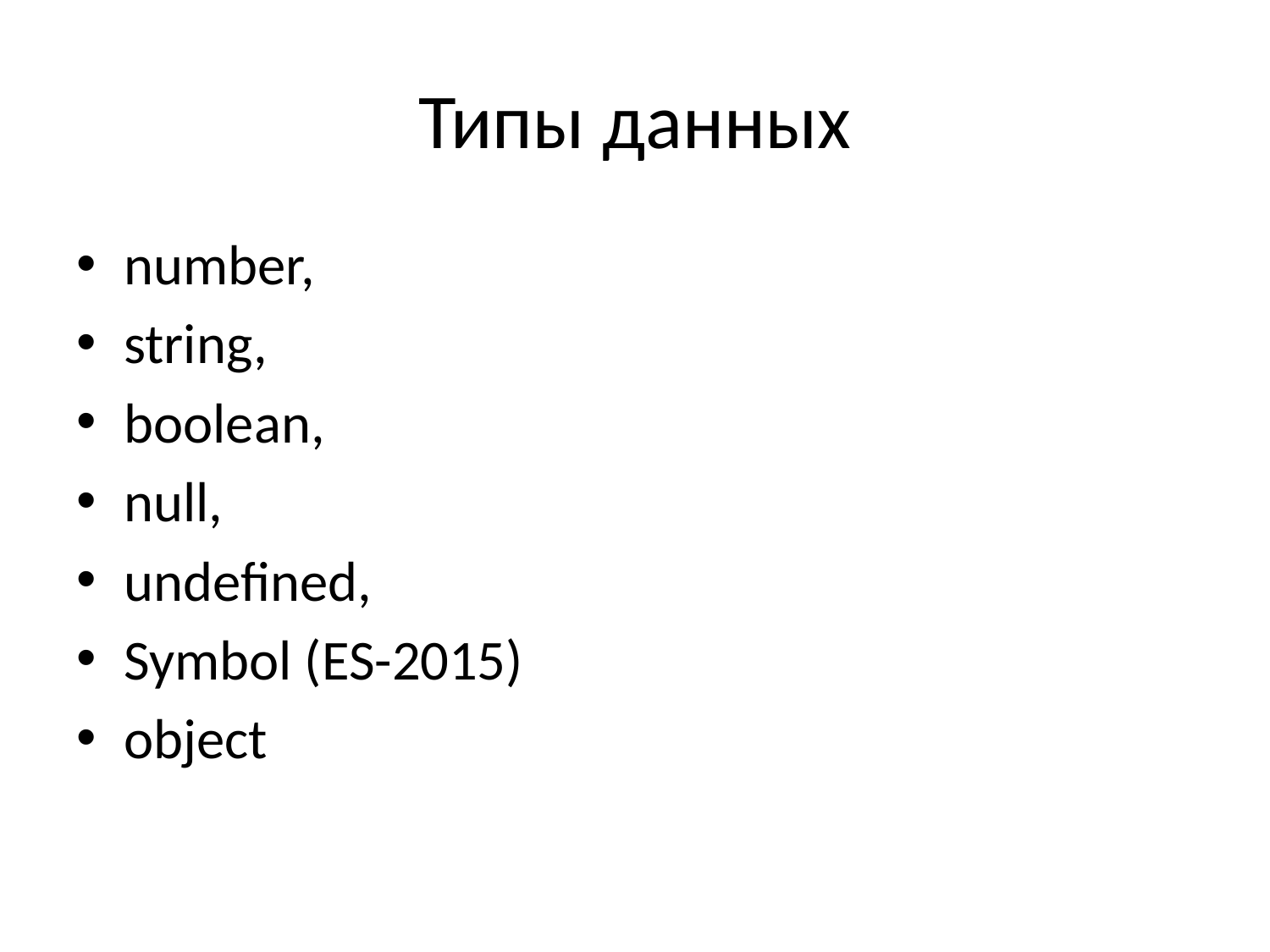

# Типы данных
number,
string,
boolean,
null,
undefined,
Symbol (ES-2015)
object